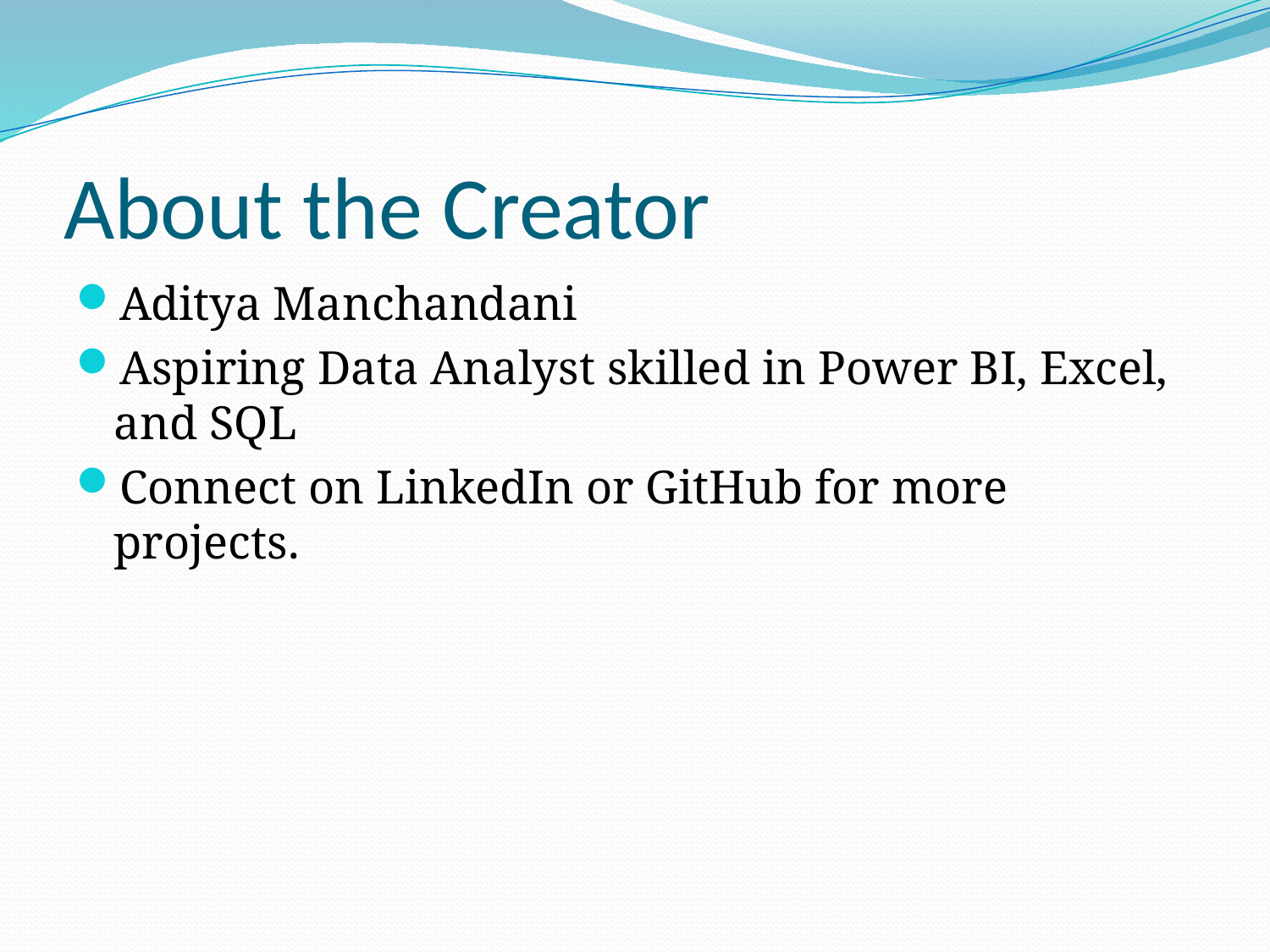

# About the Creator
Aditya Manchandani
Aspiring Data Analyst skilled in Power BI, Excel, and SQL
Connect on LinkedIn or GitHub for more projects.